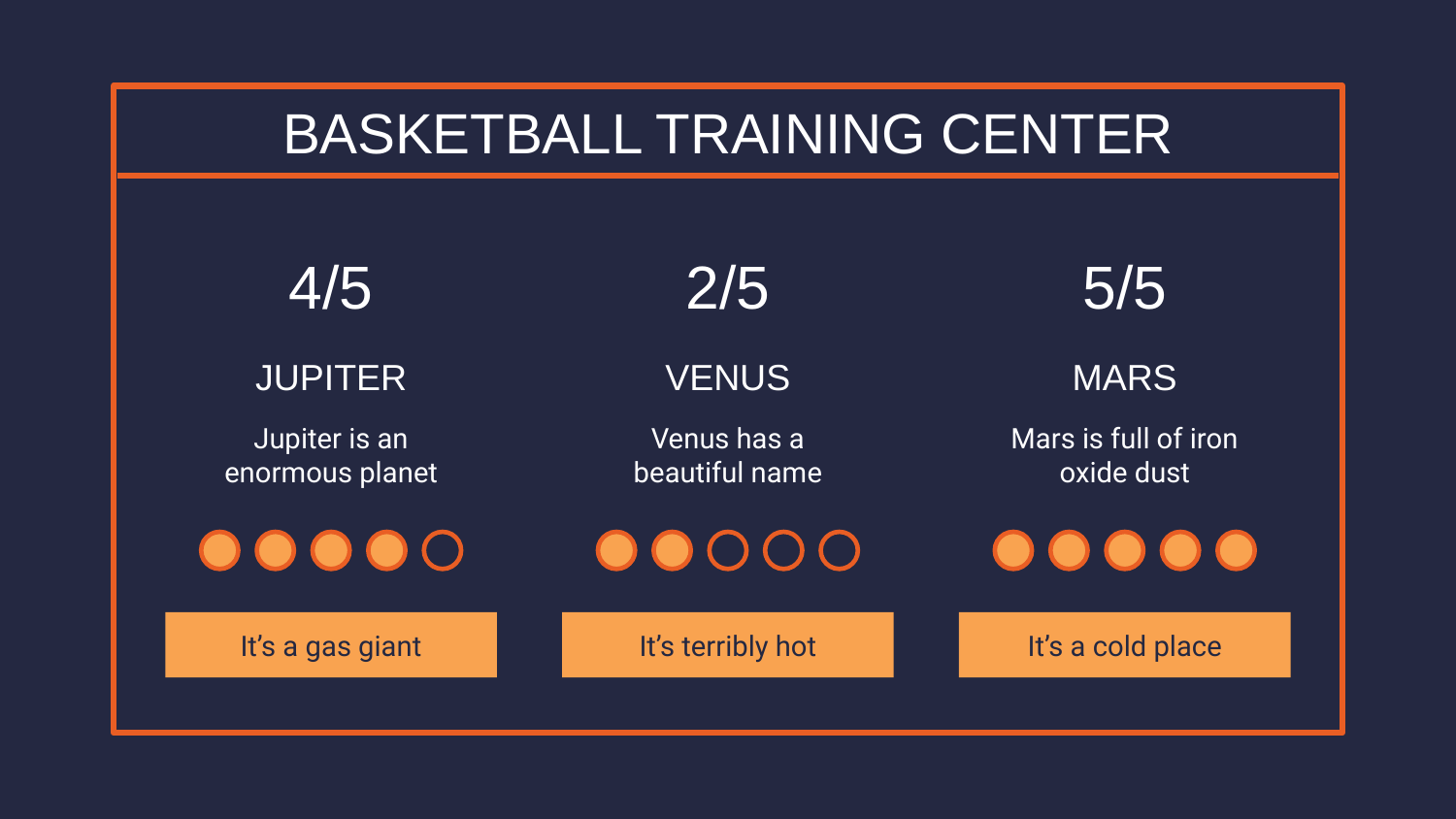

# BASKETBALL TRAINING CENTER
4/5
2/5
5/5
JUPITER
Jupiter is an enormous planet
VENUS
Venus has a beautiful name
MARS
Mars is full of iron oxide dust

It’s a gas giant
It’s terribly hot
It’s a cold place